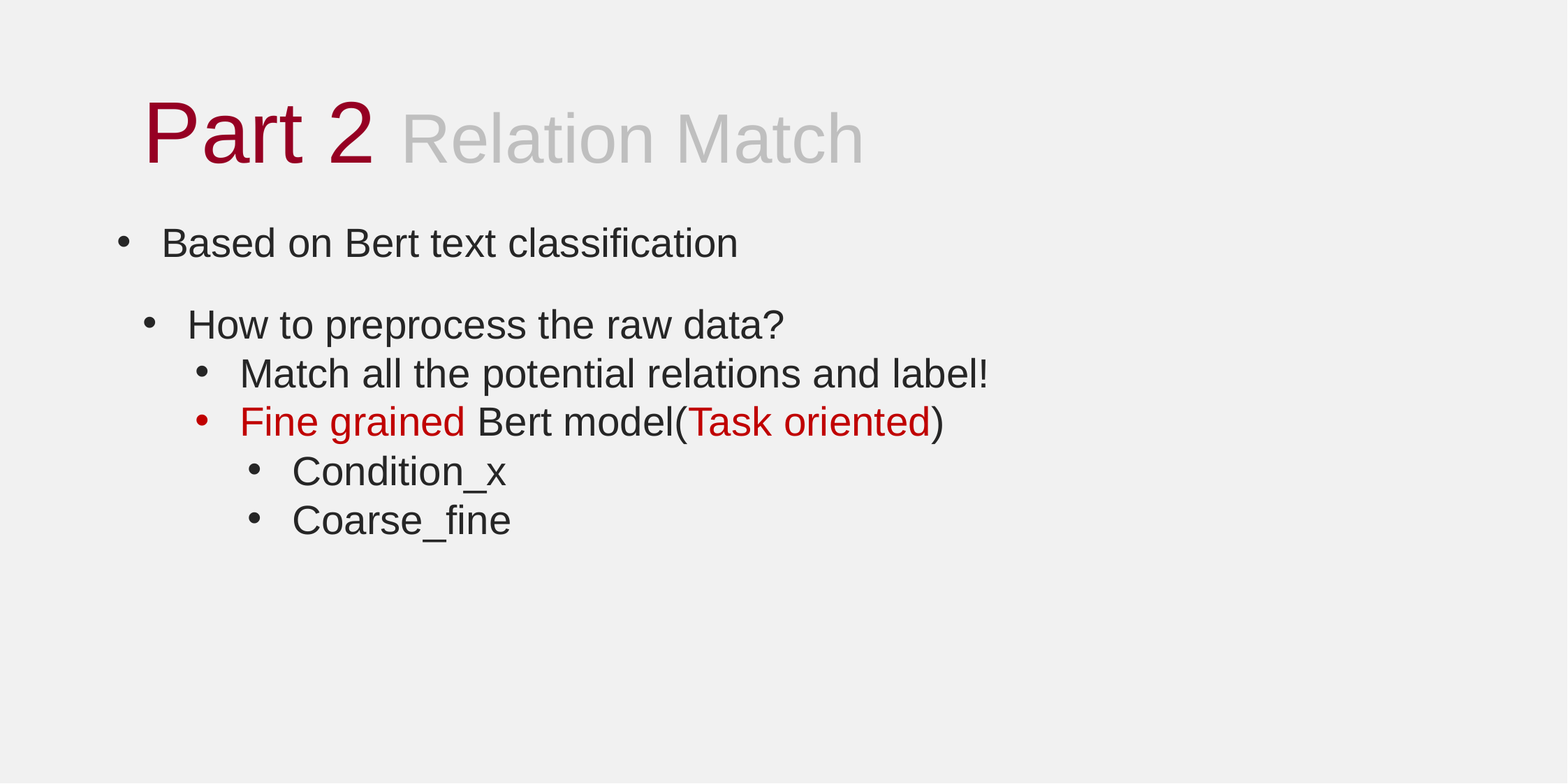

Part 2 Relation Match

Based on Bert text classification
How to preprocess the raw data?
Match all the potential relations and label!
Fine grained Bert model(Task oriented)
Condition_x
Coarse_fine